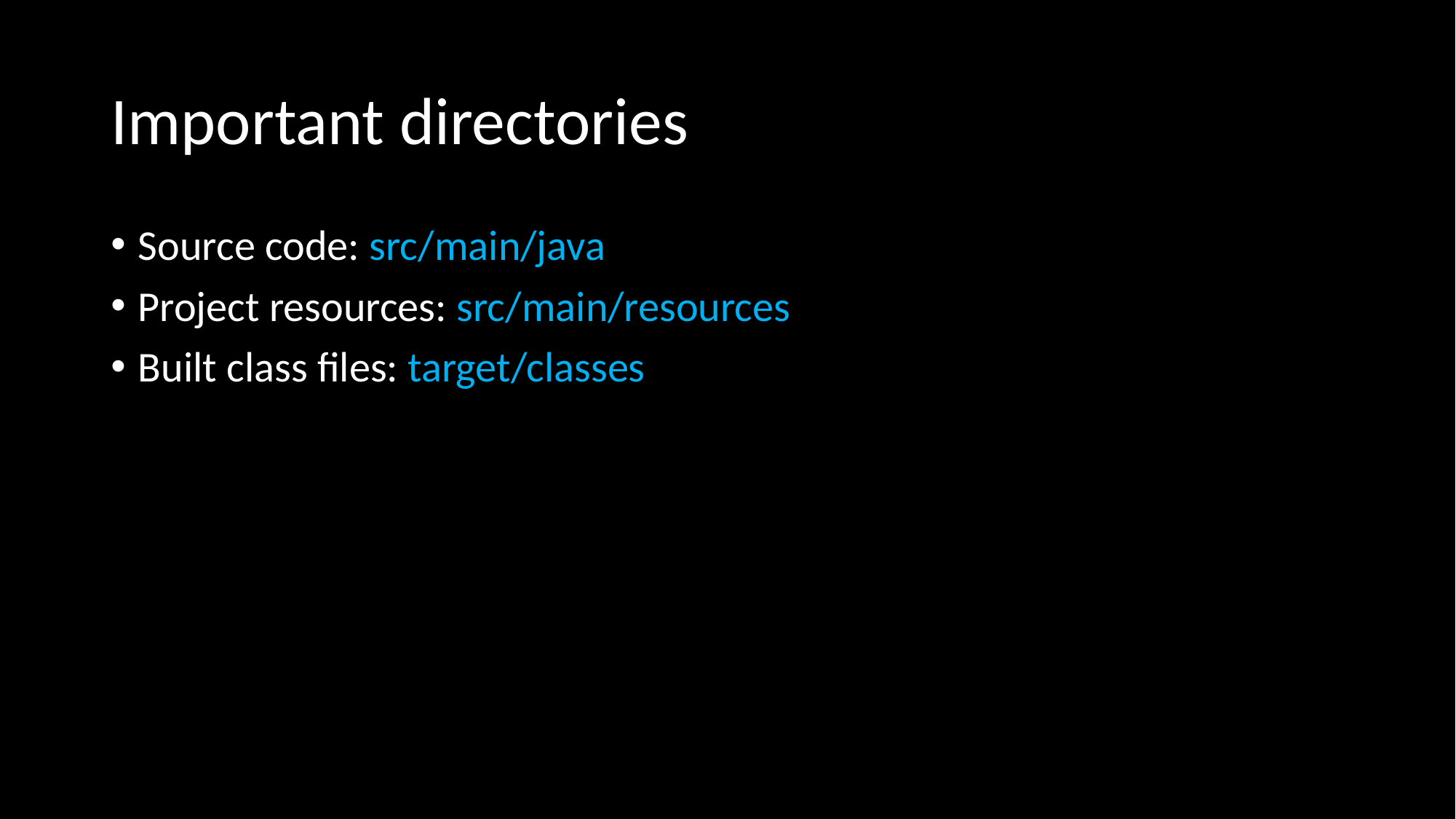

# Important directories
Source code: src/main/java
Project resources: src/main/resources
Built class files: target/classes